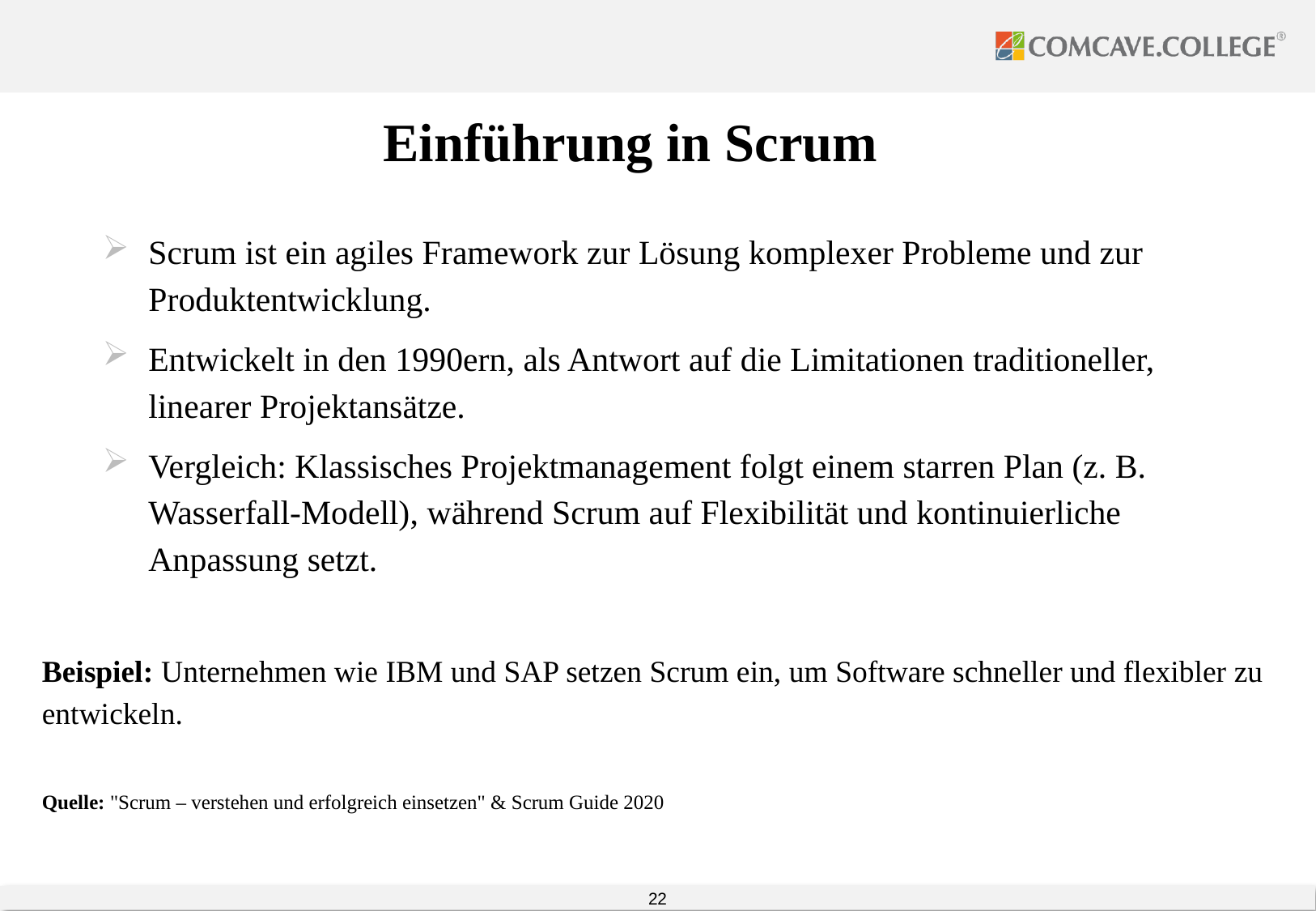

#
Einführung in Scrum

Scrum ist ein agiles Framework zur Lösung komplexer Probleme und zur Produktentwicklung.
Entwickelt in den 1990ern, als Antwort auf die Limitationen traditioneller, linearer Projektansätze.
Vergleich: Klassisches Projektmanagement folgt einem starren Plan (z. B. Wasserfall-Modell), während Scrum auf Flexibilität und kontinuierliche Anpassung setzt.

Beispiel: Unternehmen wie IBM und SAP setzen Scrum ein, um Software schneller und flexibler zu entwickeln.

Quelle: "Scrum – verstehen und erfolgreich einsetzen" & Scrum Guide 2020

22